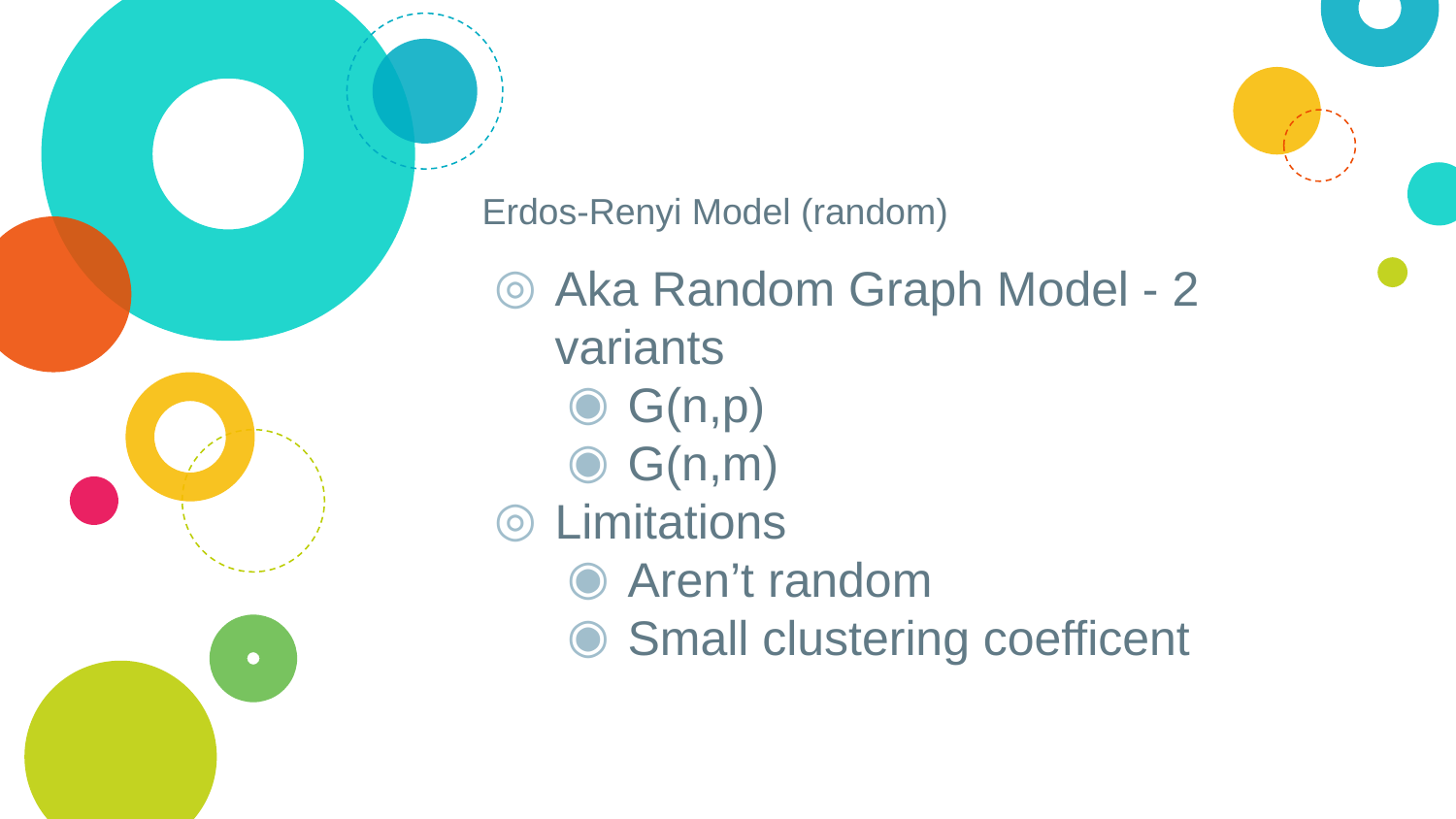

# Erdos-Renyi Model (random)
Aka Random Graph Model - 2 variants
G(n,p)
G(n,m)
Limitations
Aren’t random
Small clustering coefficent